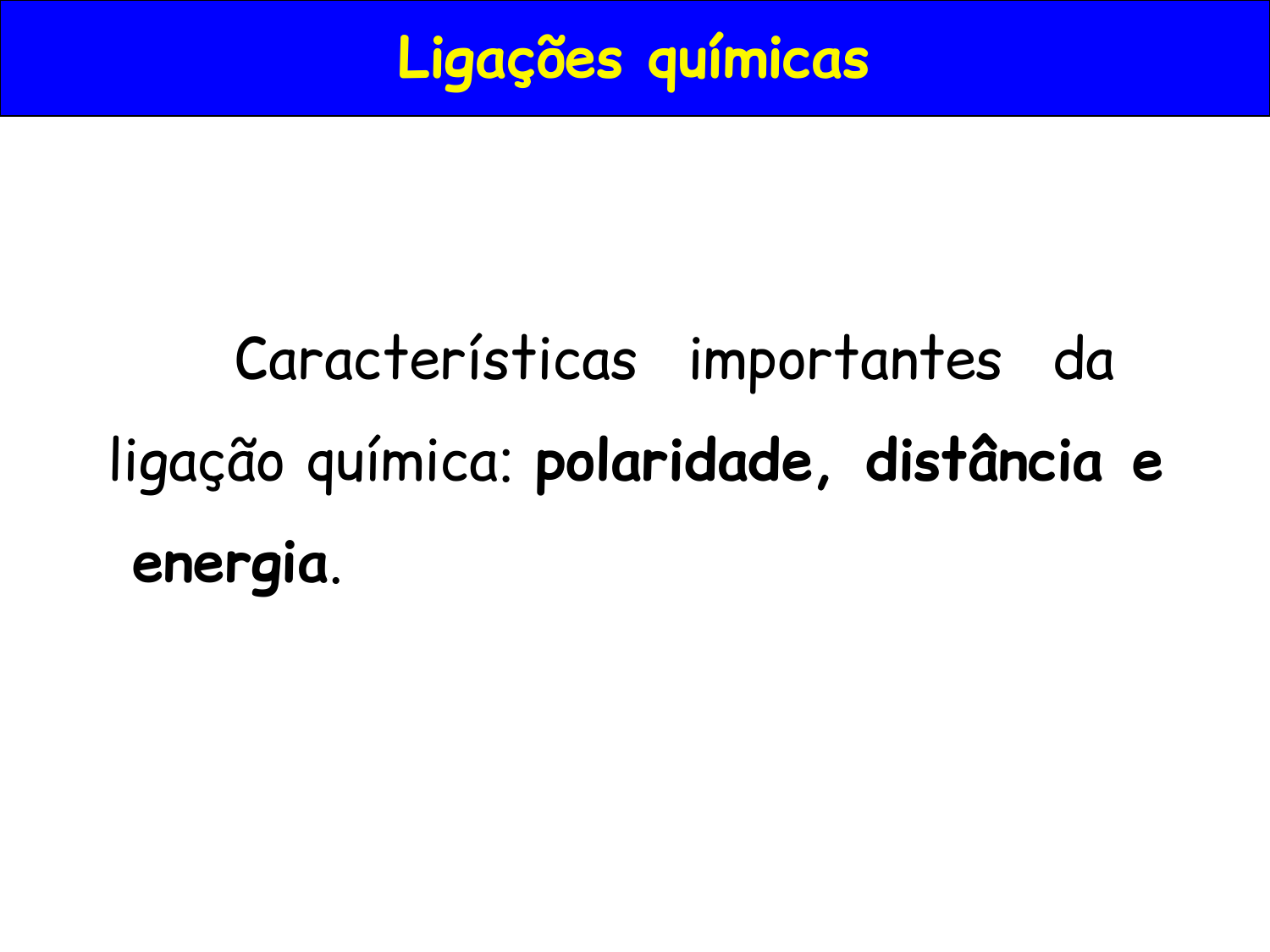

Ligações químicas
Características importantes da  ligação química: polaridade, distância e  energia.